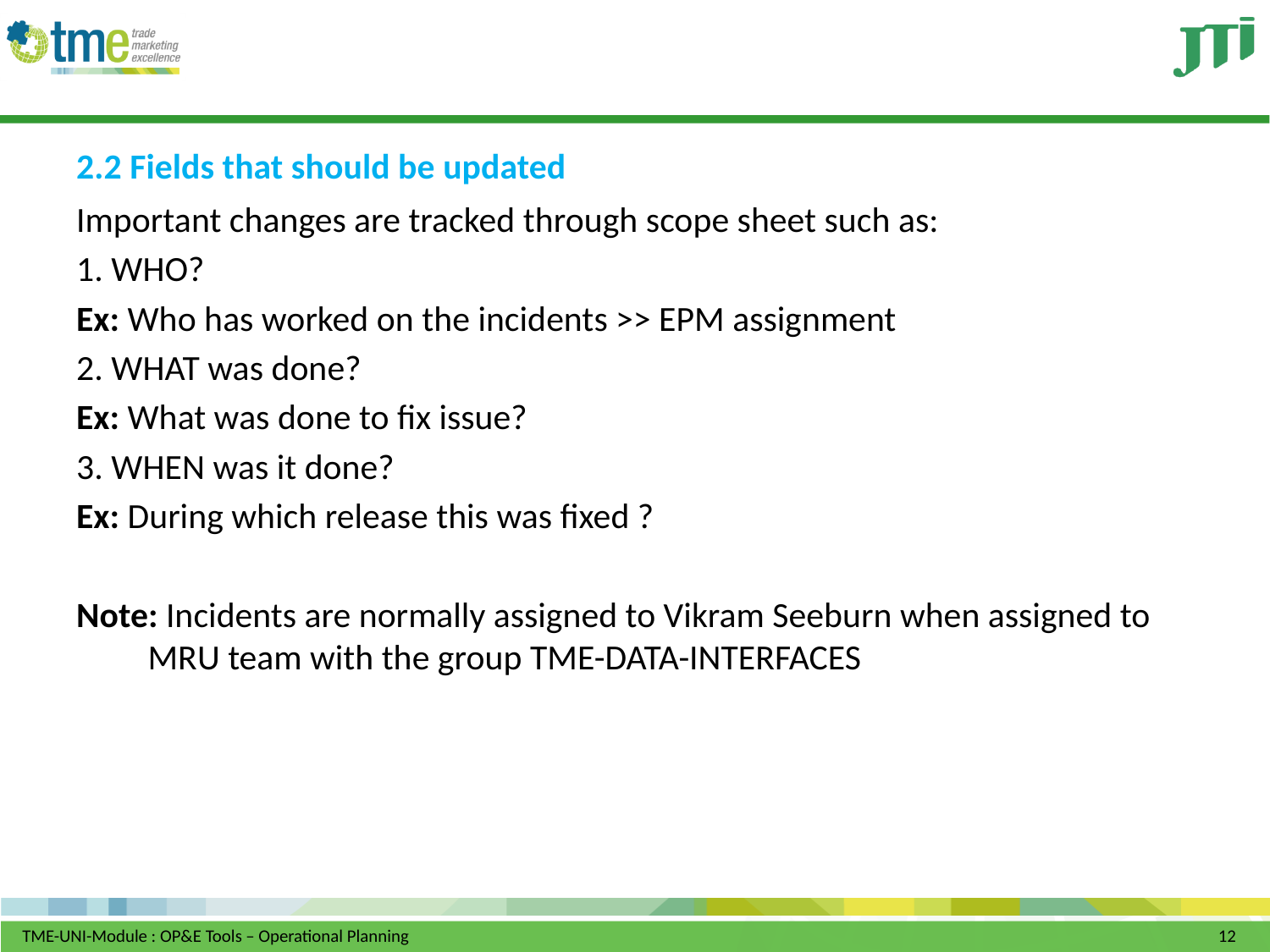

# 2.2 Fields that should be updated
Important changes are tracked through scope sheet such as:
1. WHO?
Ex: Who has worked on the incidents >> EPM assignment
2. WHAT was done?
Ex: What was done to fix issue?
3. WHEN was it done?
Ex: During which release this was fixed ?

Note: Incidents are normally assigned to Vikram Seeburn when assigned to MRU team with the group TME-DATA-INTERFACES